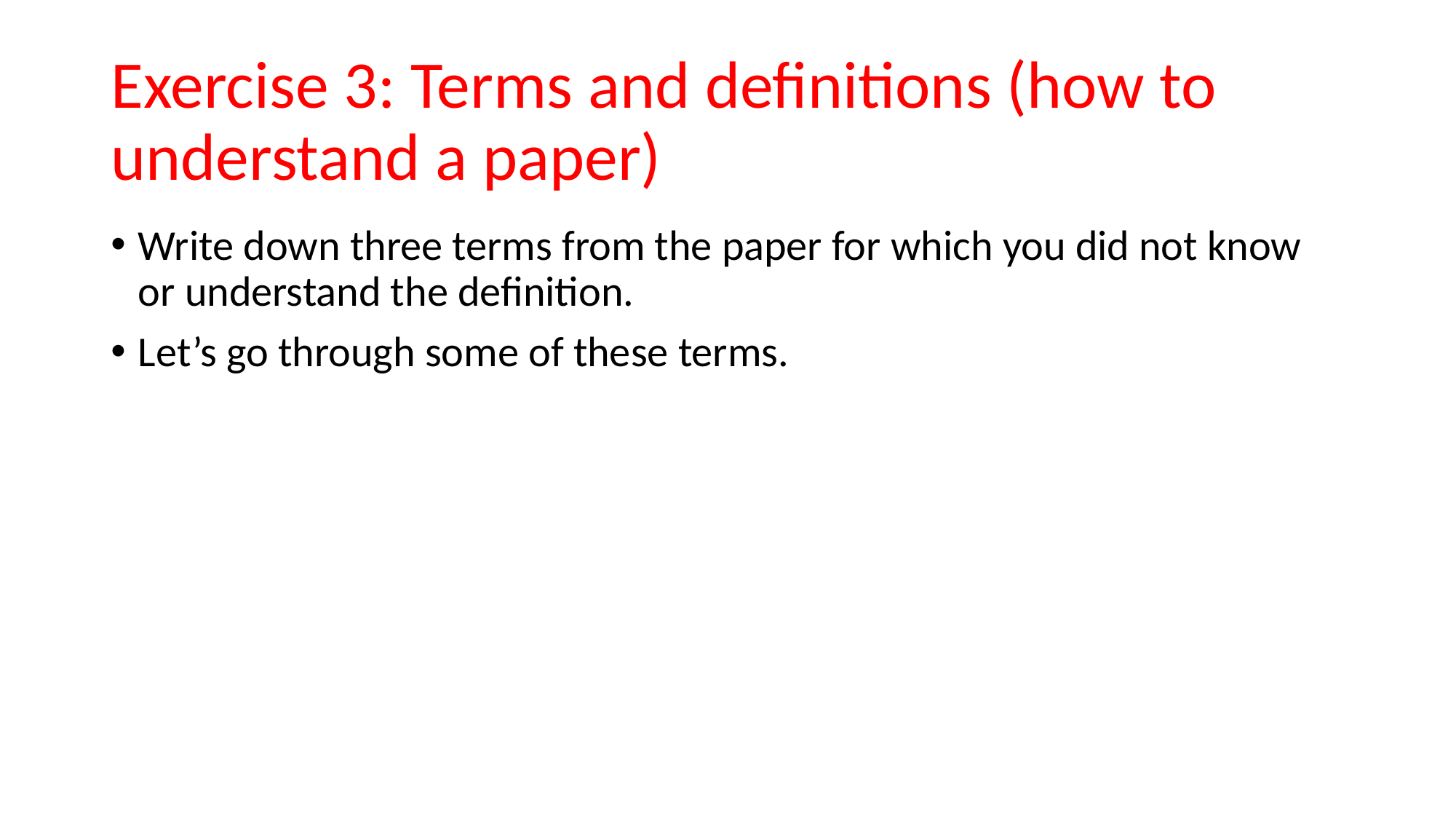

# Exercise 3: Terms and definitions (how to understand a paper)
Write down three terms from the paper for which you did not know or understand the definition.
Let’s go through some of these terms.